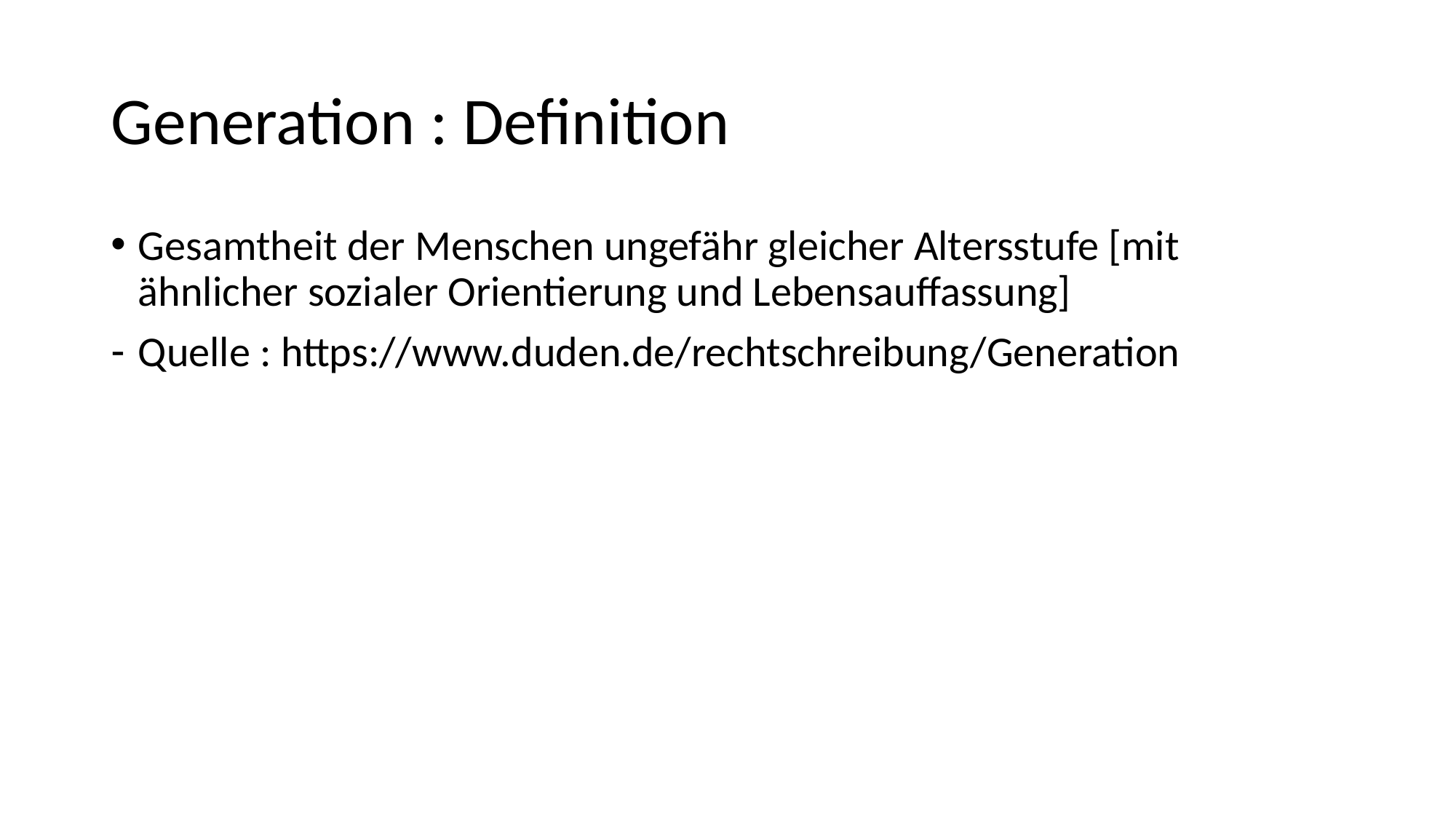

# Generation : Definition
Gesamtheit der Menschen ungefähr gleicher Altersstufe [mit ähnlicher sozialer Orientierung und Lebensauffassung]
Quelle : https://www.duden.de/rechtschreibung/Generation